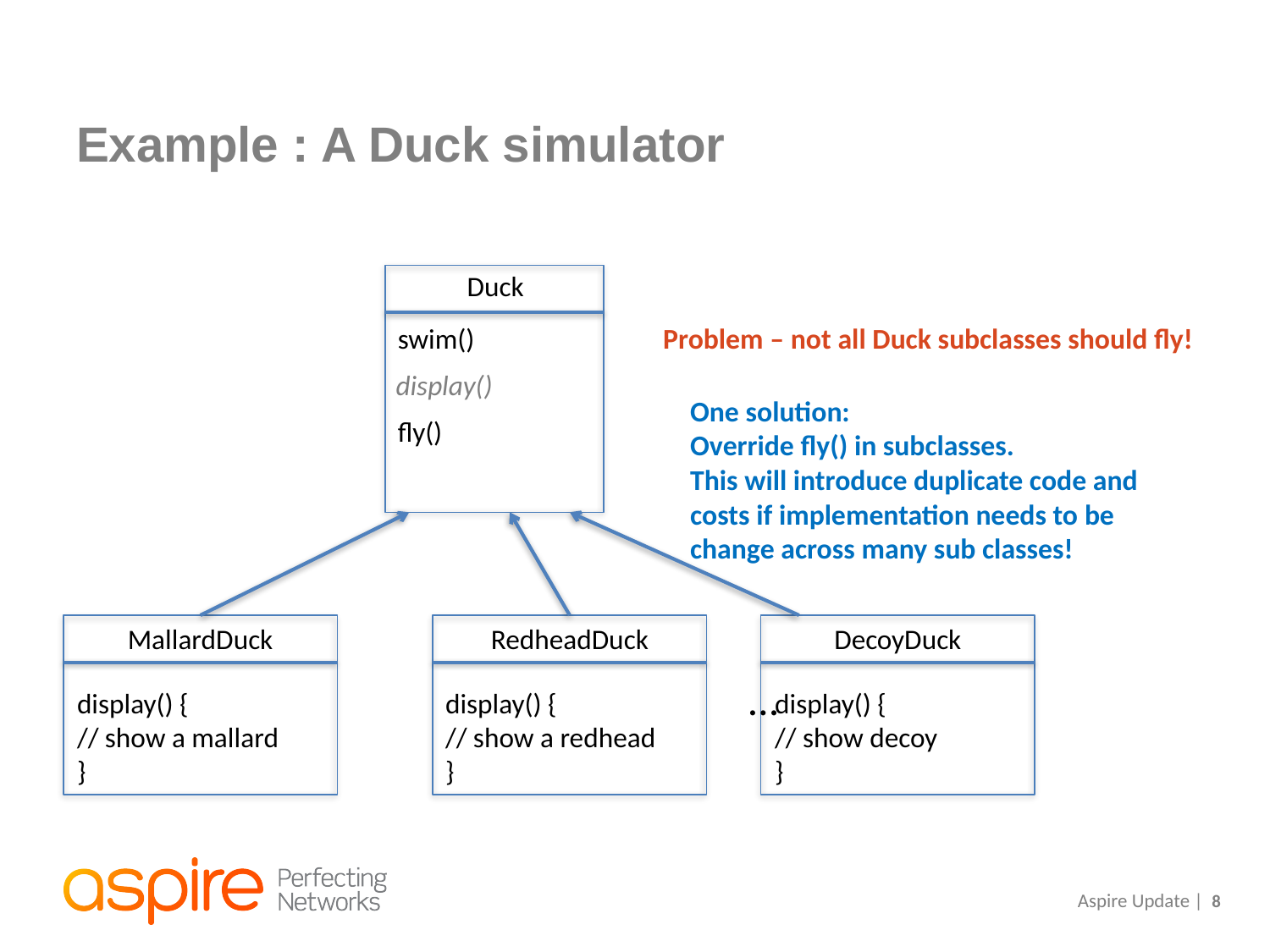

# Example : A Duck simulator
Duck

swim()
Problem – not all Duck subclasses should fly!
display()
One solution:
Override fly() in subclasses.
This will introduce duplicate code and costs if implementation needs to be change across many sub classes!
fly()
DecoyDuck

display() {
// show decoy
}
RedheadDuck

display() {
// show a redhead
}
MallardDuck

display() {
// show a mallard
}
…